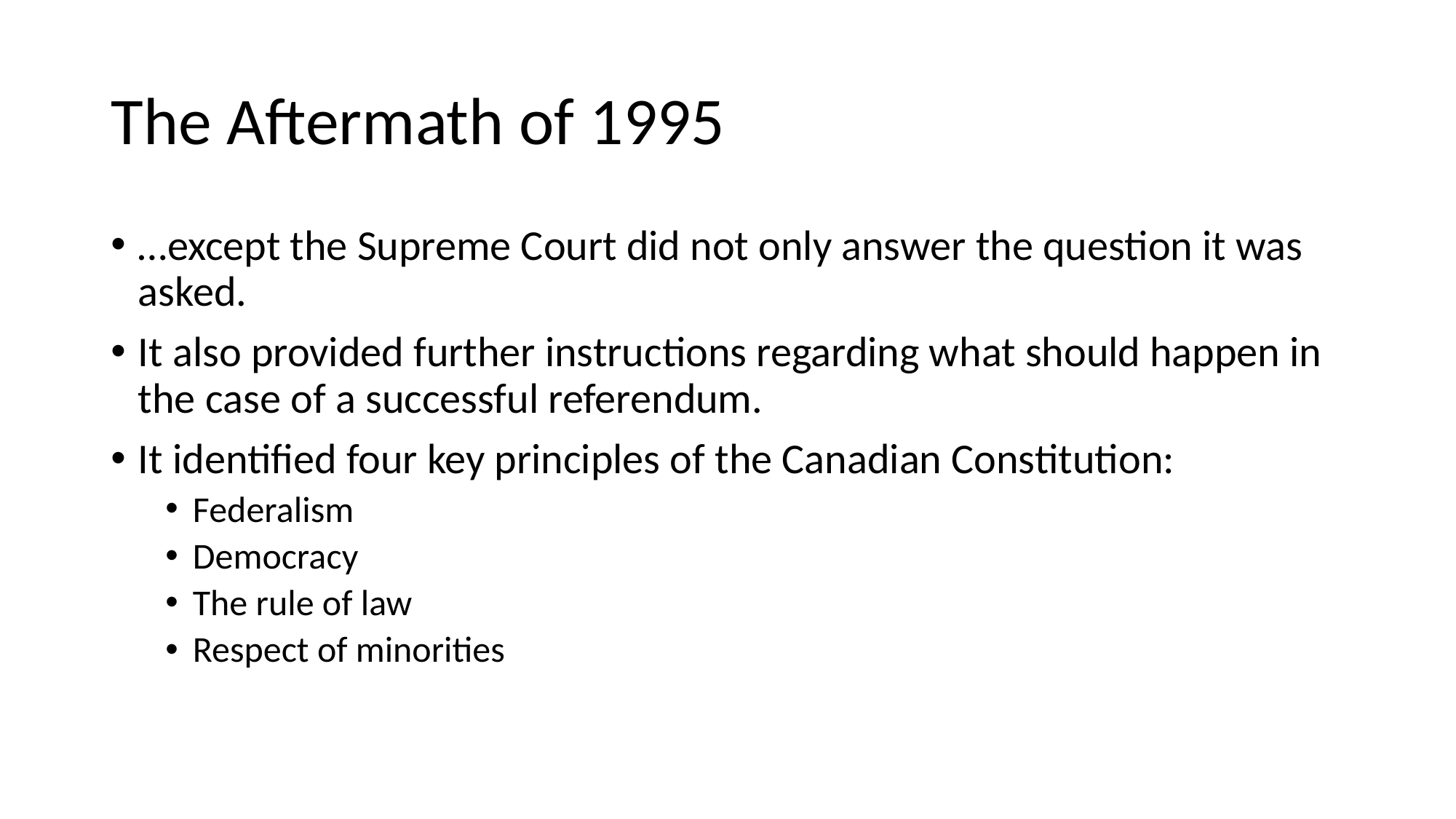

# The Aftermath of 1995
…except the Supreme Court did not only answer the question it was asked.
It also provided further instructions regarding what should happen in the case of a successful referendum.
It identified four key principles of the Canadian Constitution:
Federalism
Democracy
The rule of law
Respect of minorities